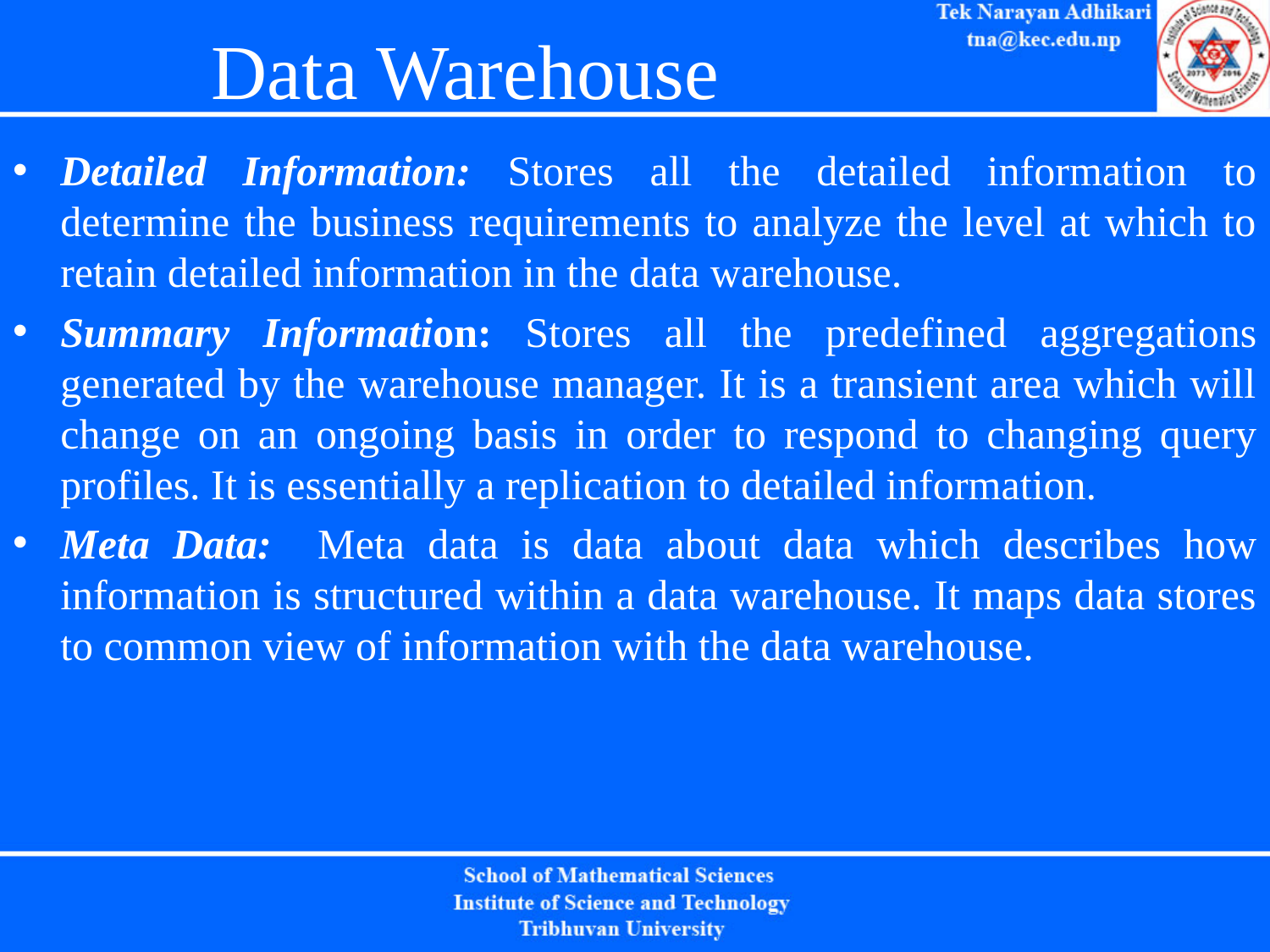

# Data Warehouse
Detailed Information: Stores all the detailed information to determine the business requirements to analyze the level at which to retain detailed information in the data warehouse.
Summary Information: Stores all the predefined aggregations generated by the warehouse manager. It is a transient area which will change on an ongoing basis in order to respond to changing query profiles. It is essentially a replication to detailed information.
Meta Data:  Meta data is data about data which describes how information is structured within a data warehouse. It maps data stores to common view of information with the data warehouse.